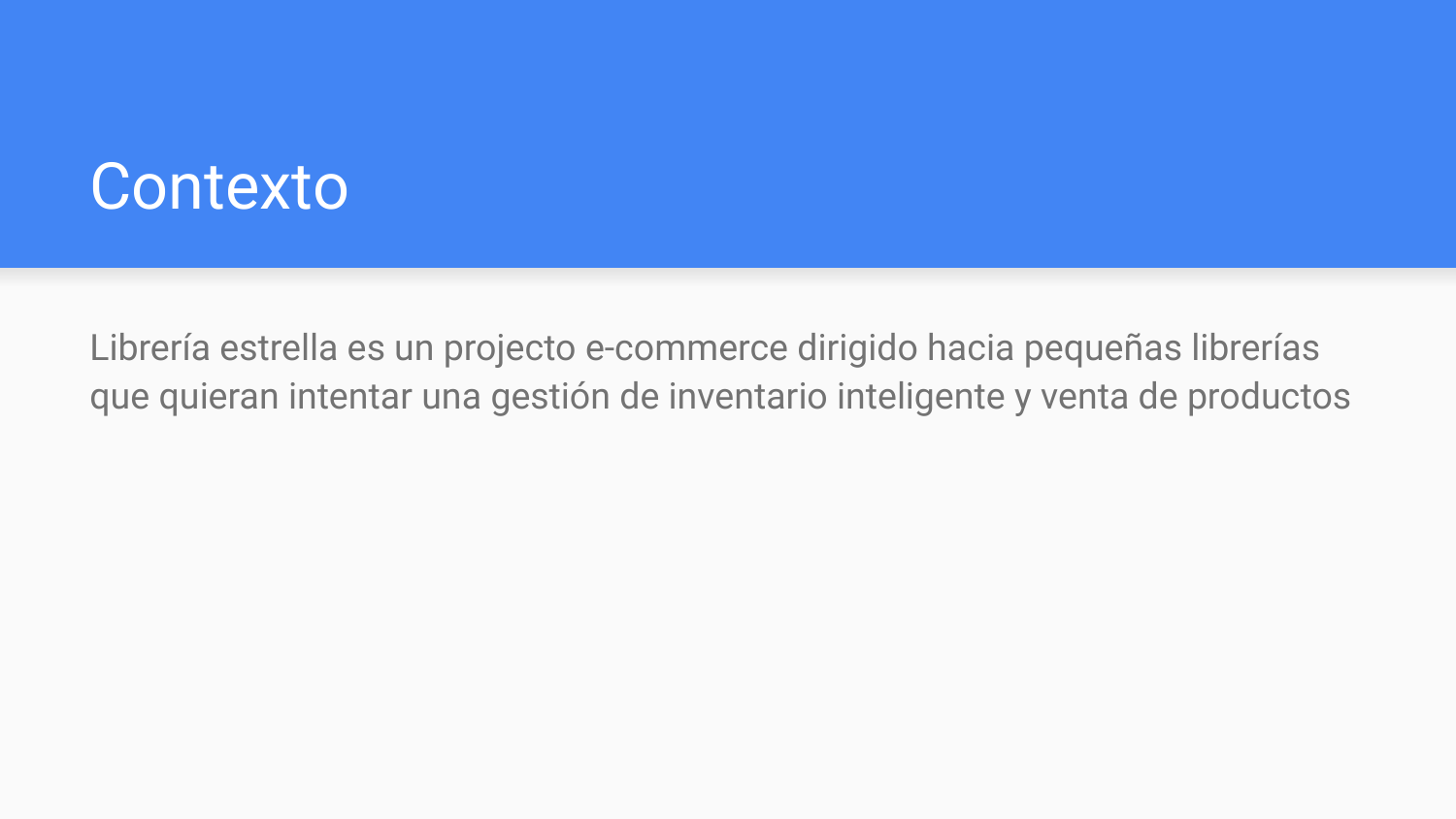

# Contexto
Librería estrella es un projecto e-commerce dirigido hacia pequeñas librerías que quieran intentar una gestión de inventario inteligente y venta de productos